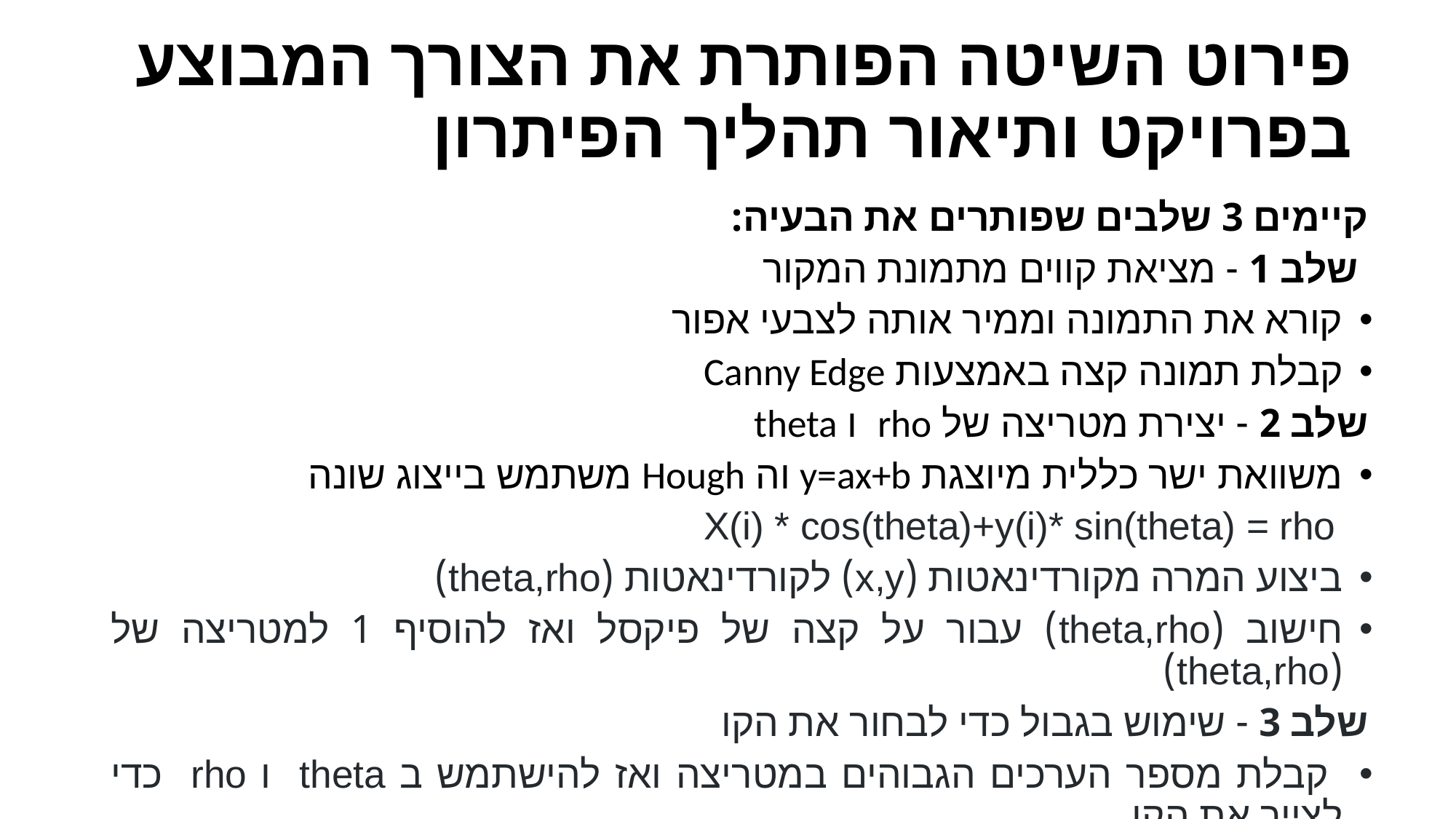

# פירוט השיטה הפותרת את הצורך המבוצע בפרויקט ותיאור תהליך הפיתרון
קיימים 3 שלבים שפותרים את הבעיה:
 שלב 1 - מציאת קווים מתמונת המקור
קורא את התמונה וממיר אותה לצבעי אפור
קבלת תמונה קצה באמצעות Canny Edge
שלב 2 - יצירת מטריצה של rho  ו theta
משוואת ישר כללית מיוצגת y=ax+b וה Hough משתמש בייצוג שונה
X(i) * cos(theta)+y(i)* sin(theta) = rho
ביצוע המרה מקורדינאטות (x,y) לקורדינאטות (theta,rho)
חישוב (theta,rho) עבור על קצה של פיקסל ואז להוסיף 1 למטריצה של (theta,rho)
שלב 3 - שימוש בגבול כדי לבחור את הקו
 קבלת מספר הערכים הגבוהים במטריצה ואז להישתמש ב theta  ו rho  כדי לצייר את הקו.